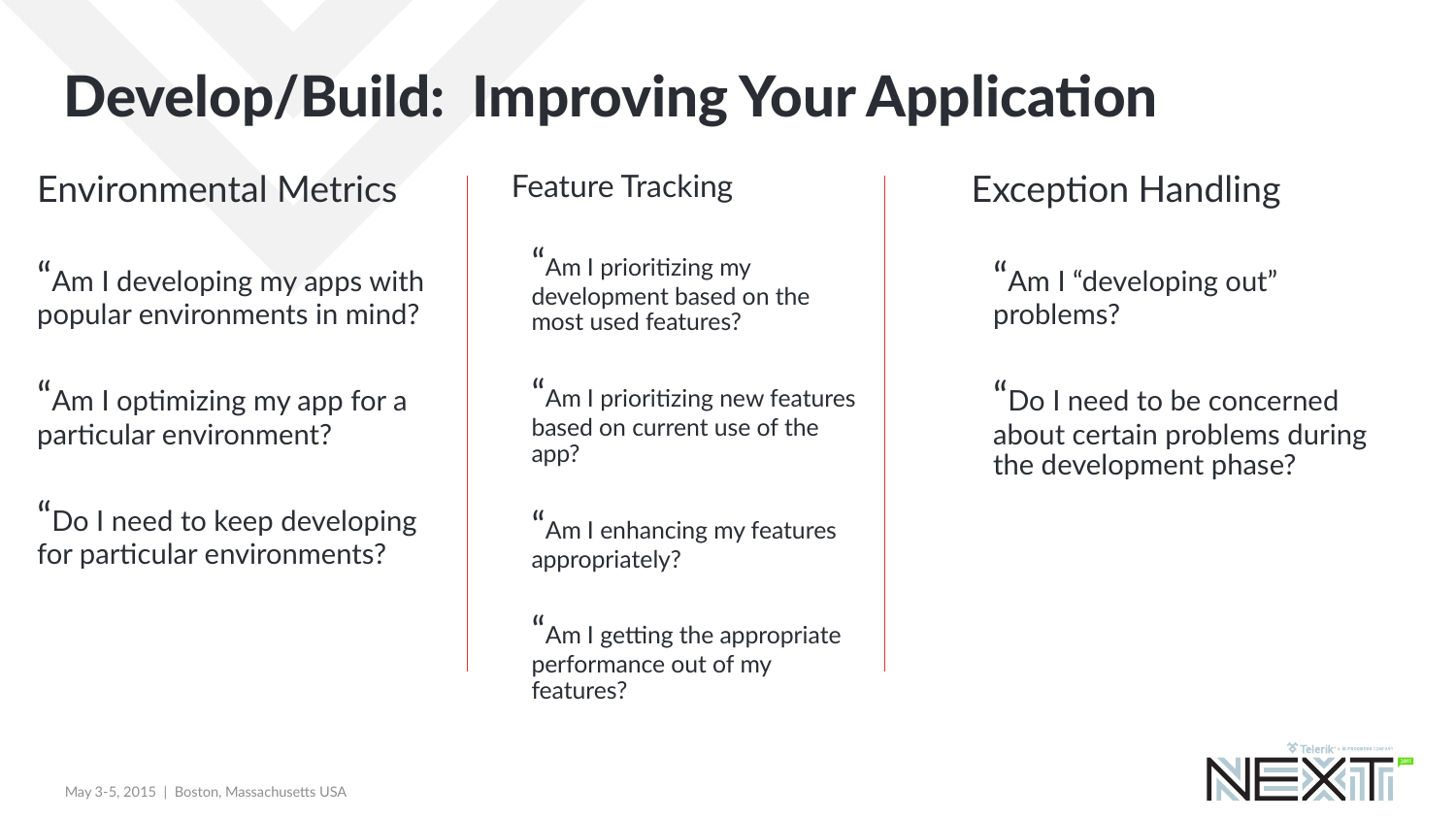

# Develop/Build:  Improving Your Application
Environmental Metrics

“Am I developing my apps with popular environments in mind?

“Am I optimizing my app for a particular environment?

“Do I need to keep developing for particular environments?
Feature Tracking

“Am I prioritizing my development based on the most used features?

“Am I prioritizing new features based on current use of the app?

“Am I enhancing my features appropriately?

“Am I getting the appropriate performance out of my features?

Exception Handling

“Am I “developing out” problems?

“Do I need to be concerned about certain problems during the development phase?